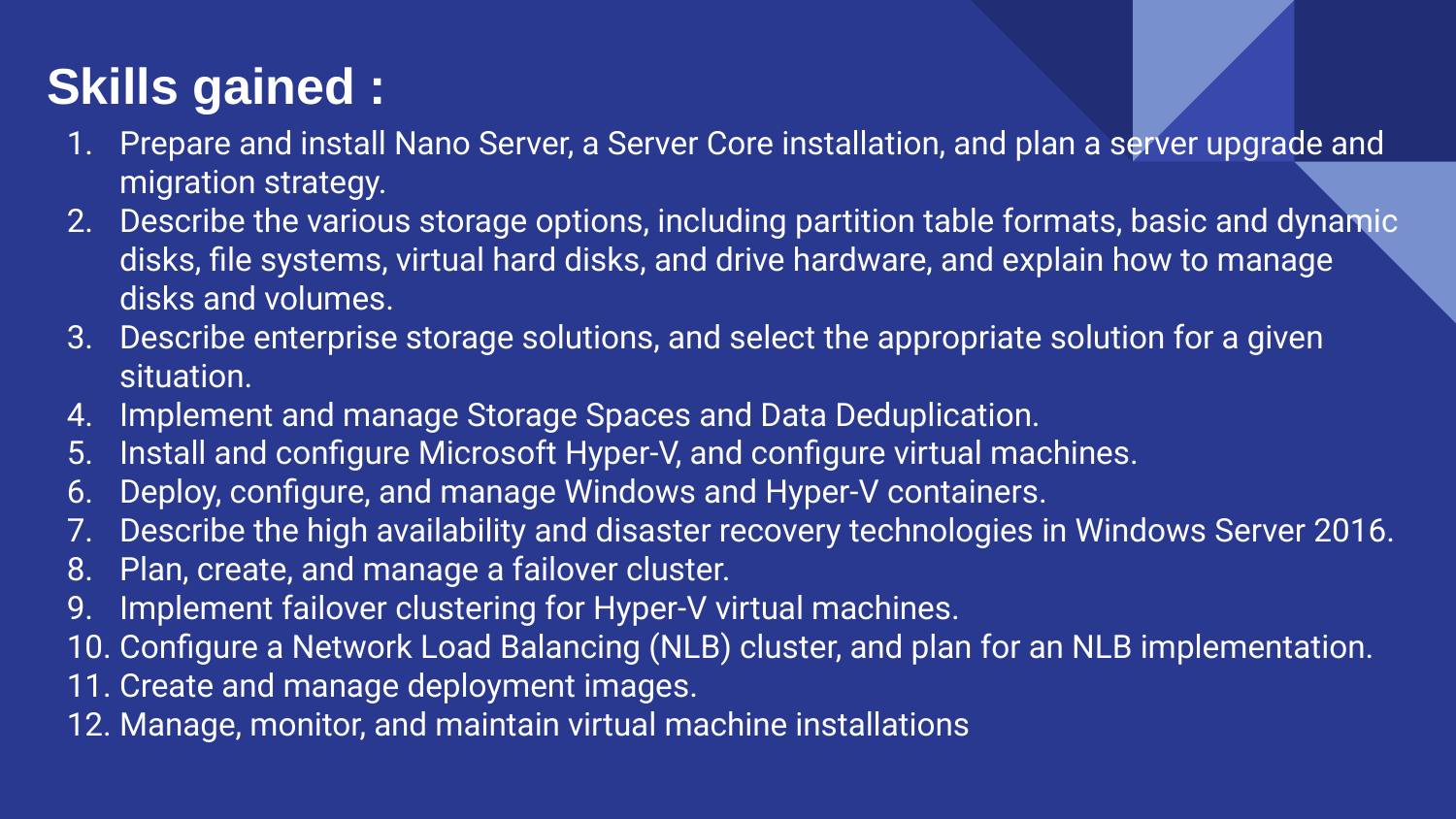

# Skills gained :
Prepare and install Nano Server, a Server Core installation, and plan a server upgrade and migration strategy.
Describe the various storage options, including partition table formats, basic and dynamic disks, file systems, virtual hard disks, and drive hardware, and explain how to manage disks and volumes.
Describe enterprise storage solutions, and select the appropriate solution for a given situation.
Implement and manage Storage Spaces and Data Deduplication.
Install and configure Microsoft Hyper-V, and configure virtual machines.
Deploy, configure, and manage Windows and Hyper-V containers.
Describe the high availability and disaster recovery technologies in Windows Server 2016.
Plan, create, and manage a failover cluster.
Implement failover clustering for Hyper-V virtual machines.
Configure a Network Load Balancing (NLB) cluster, and plan for an NLB implementation.
Create and manage deployment images.
Manage, monitor, and maintain virtual machine installations